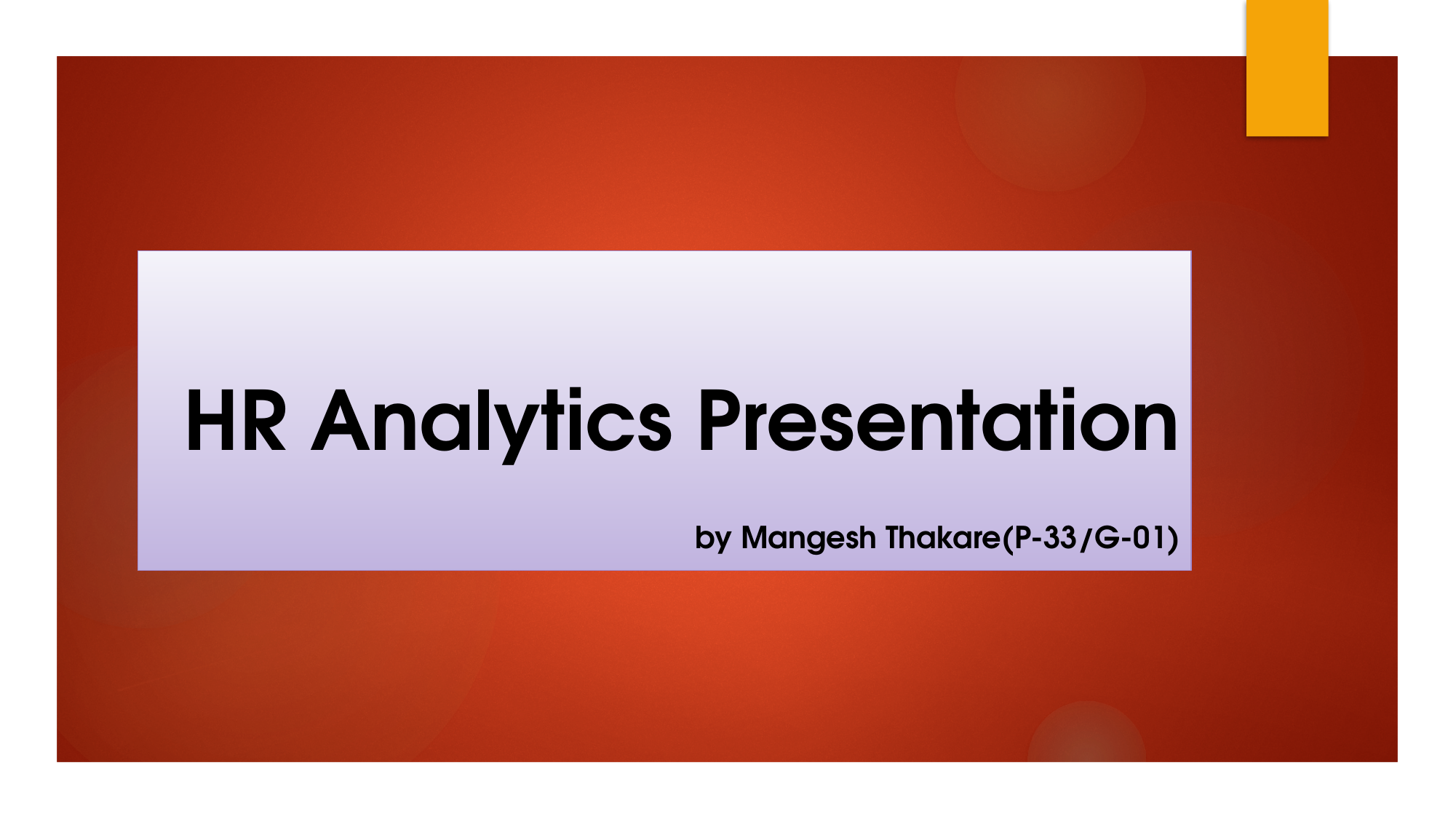

# HR Analytics Presentation	by Mangesh Thakare(P-33/G-01)